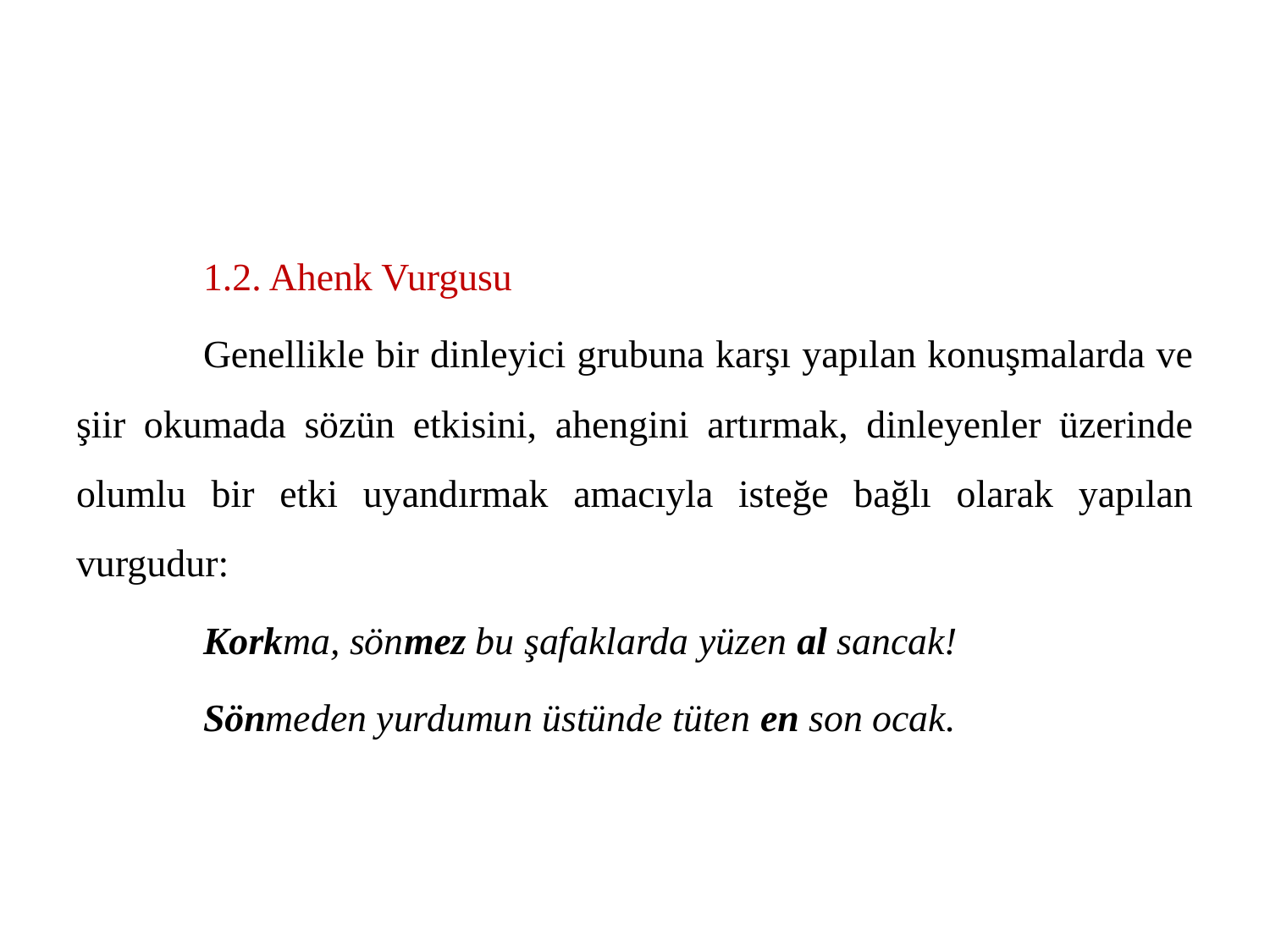

1.2. Ahenk Vurgusu
	Genellikle bir dinleyici grubuna karşı yapılan konuşmalarda ve şiir okumada sözün etkisini, ahengini artırmak, dinleyenler üzerinde olumlu bir etki uyandırmak amacıyla isteğe bağlı olarak yapılan vurgudur:
	Korkma, sönmez bu şafaklarda yüzen al sancak!
	Sönmeden yurdumun üstünde tüten en son ocak.